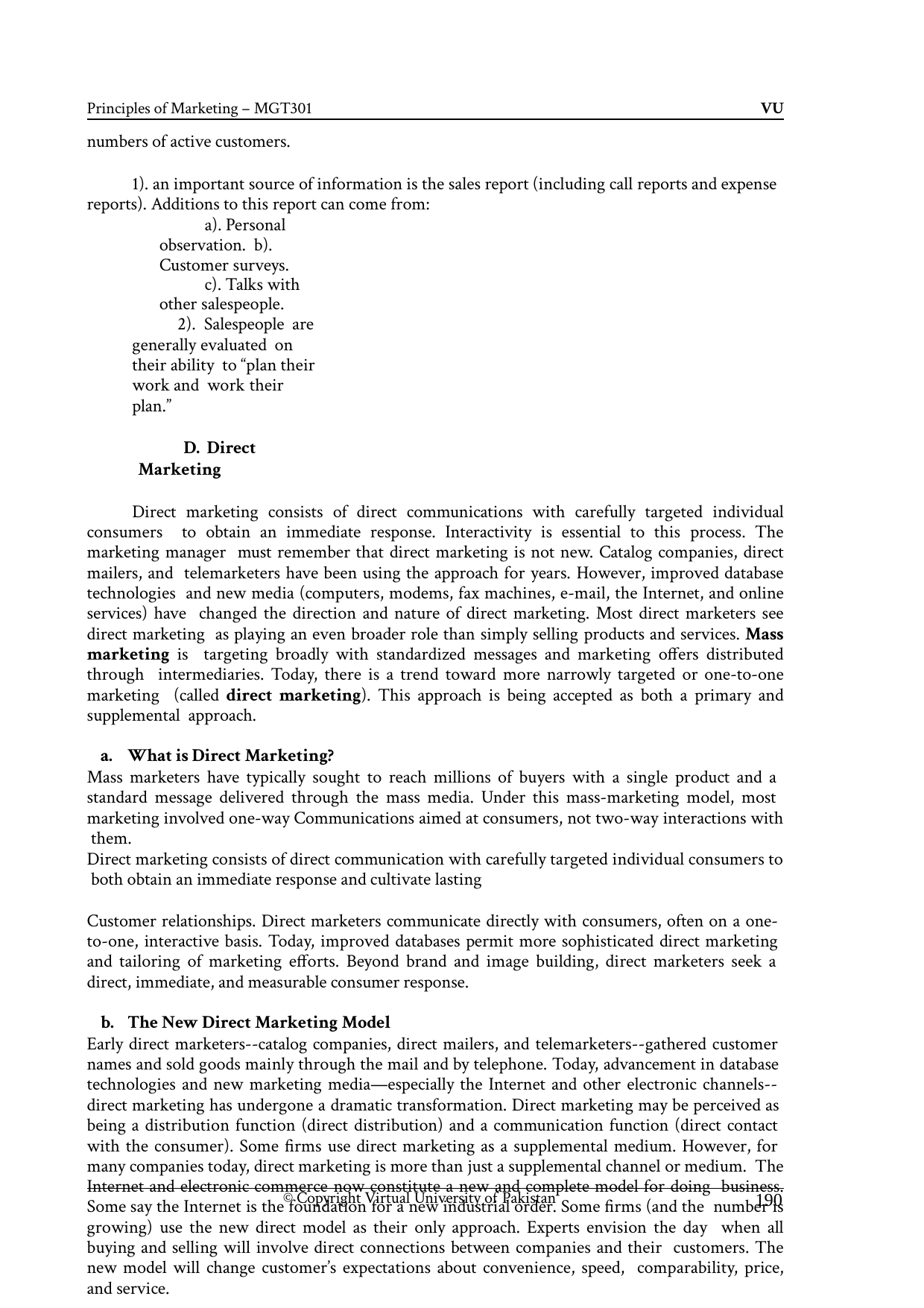

Principles of Marketing – MGT301
VU

numbers of active customers.

1). an important source of information is the sales report (including call reports and expense  reports). Additions to this report can come from:
a). Personal observation.  b). Customer surveys.
c). Talks with other salespeople.
2).  Salespeople  are  generally evaluated  on  their ability  to “plan their work and  work their
plan.”

D.  Direct Marketing

Direct marketing consists of direct communications with carefully targeted individual consumers  to obtain an immediate response. Interactivity is essential to this process. The marketing manager  must remember that direct marketing is not new. Catalog companies, direct mailers, and  telemarketers have been using the approach for years. However, improved database technologies  and new media (computers, modems, fax machines, e-mail, the Internet, and online services) have  changed the direction and nature of direct marketing. Most direct marketers see direct marketing  as playing an even broader role than simply selling products and services. Mass marketing is  targeting broadly with standardized messages and marketing offers distributed through  intermediaries. Today, there is a trend toward more narrowly targeted or one-to-one marketing  (called direct marketing). This approach is being accepted as both a primary and supplemental  approach.

What is Direct Marketing?
Mass marketers have typically sought to reach millions of buyers with a single product and a  standard message delivered through the mass media. Under this mass-marketing model, most  marketing involved one-way Communications aimed at consumers, not two-way interactions with  them.
Direct marketing consists of direct communication with carefully targeted individual consumers to  both obtain an immediate response and cultivate lasting

Customer relationships. Direct marketers communicate directly with consumers, often on a one-  to-one, interactive basis. Today, improved databases permit more sophisticated direct marketing  and tailoring of marketing efforts. Beyond brand and image building, direct marketers seek a  direct, immediate, and measurable consumer response.

The New Direct Marketing Model
Early direct marketers--catalog companies, direct mailers, and telemarketers--gathered customer  names and sold goods mainly through the mail and by telephone. Today, advancement in database  technologies and new marketing media—especially the Internet and other electronic channels--  direct marketing has undergone a dramatic transformation. Direct marketing may be perceived as  being a distribution function (direct distribution) and a communication function (direct contact  with the consumer). Some firms use direct marketing as a supplemental medium. However, for  many companies today, direct marketing is more than just a supplemental channel or medium.  The Internet and electronic commerce now constitute a new and complete model for doing  business. Some say the Internet is the foundation for a new industrial order. Some firms (and the  number is growing) use the new direct model as their only approach. Experts envision the day  when all buying and selling will involve direct connections between companies and their  customers. The new model will change customer’s expectations about convenience, speed,  comparability, price, and service.
© Copyright Virtual University of Pakistan
190